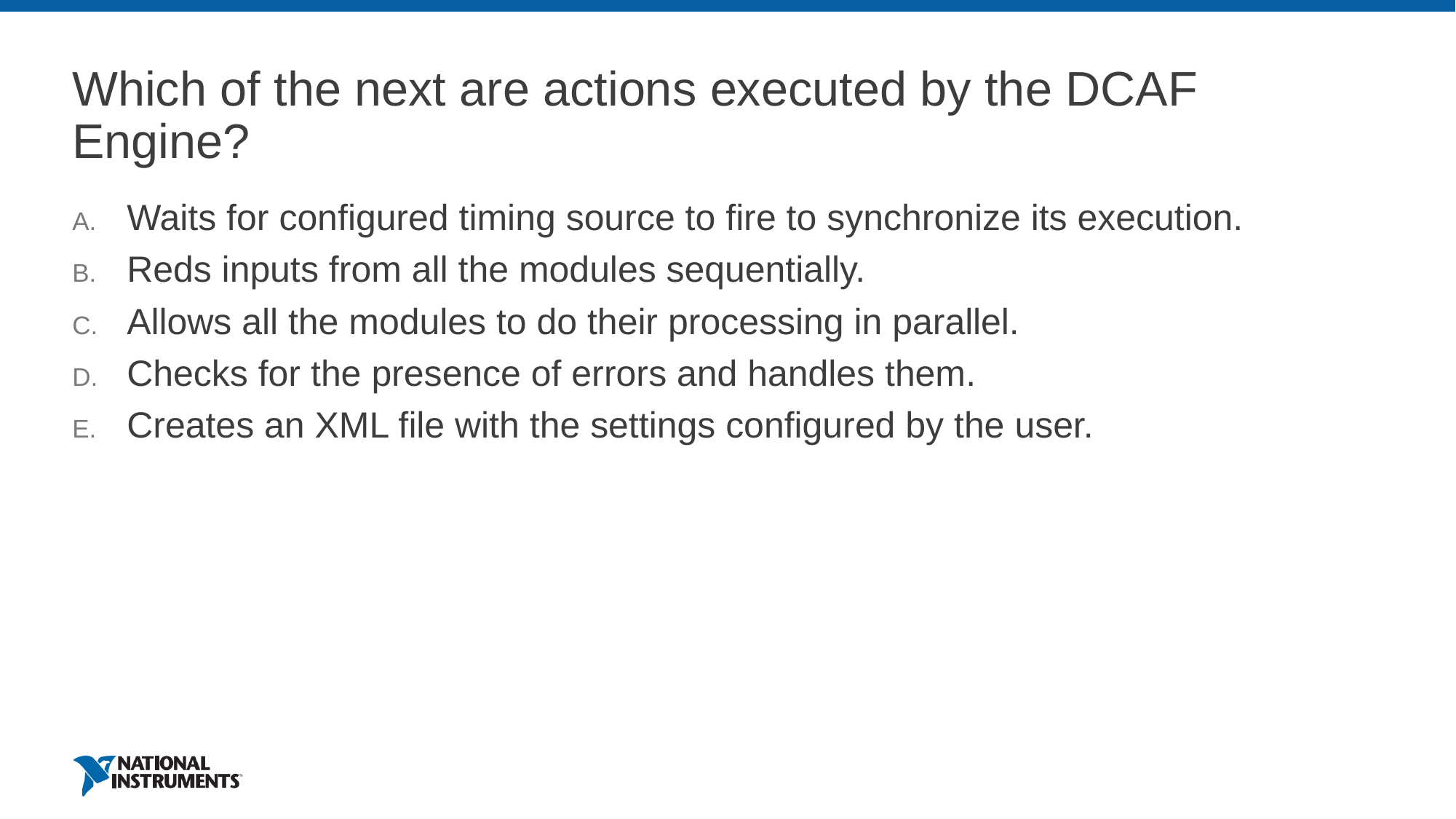

# Which of the next are actions executed by the DCAF Engine?
Waits for configured timing source to fire to synchronize its execution.
Reds inputs from all the modules sequentially.
Allows all the modules to do their processing in parallel.
Checks for the presence of errors and handles them.
Creates an XML file with the settings configured by the user.